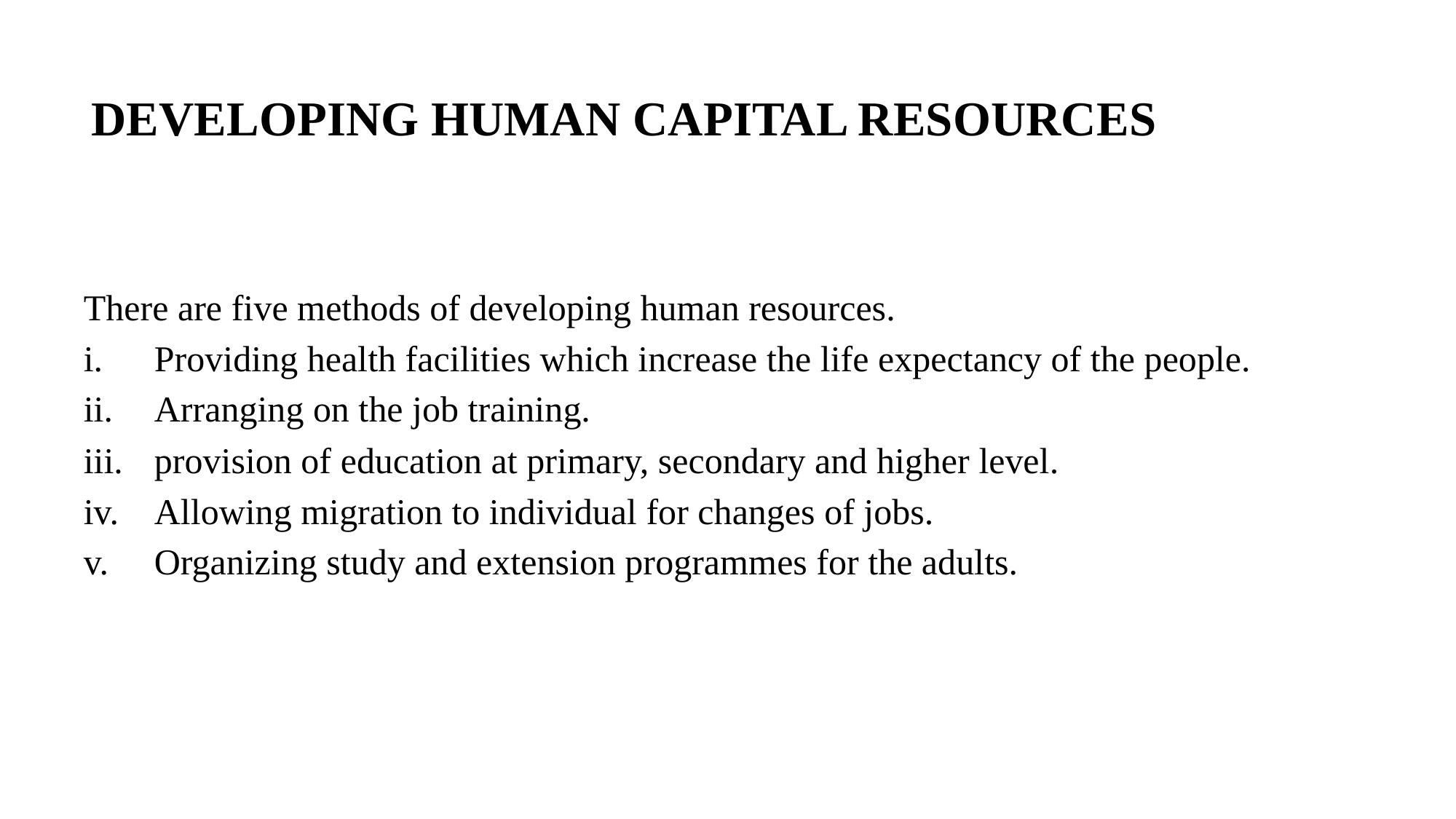

# DEVELOPING HUMAN CAPITAL RESOURCES

There are five methods of developing human resources.
 Providing health facilities which increase the life expectancy of the people.
 Arranging on the job training.
 provision of education at primary, secondary and higher level.
 Allowing migration to individual for changes of jobs.
 Organizing study and extension programmes for the adults.